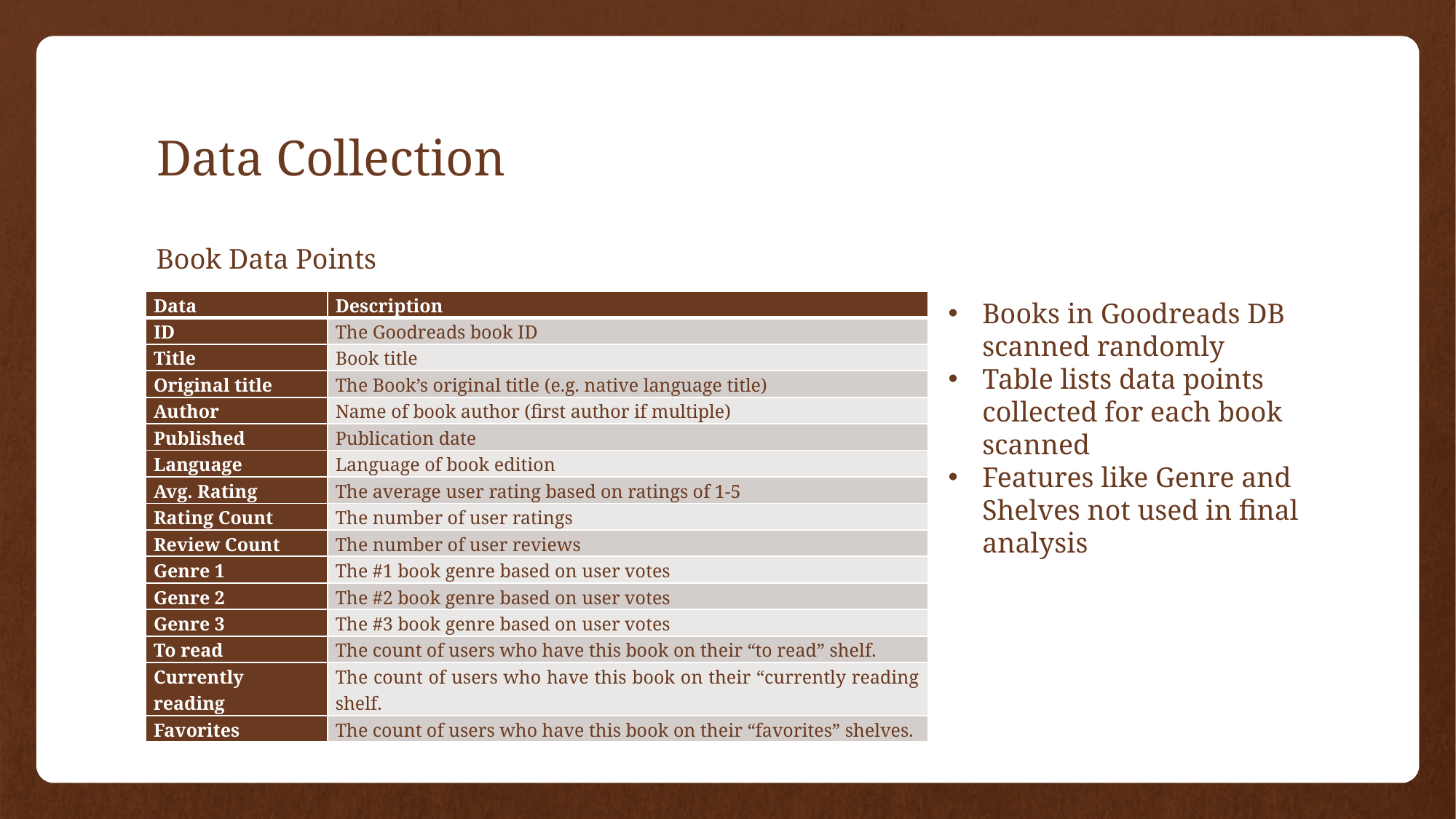

# Data Collection
Book Data Points
| Data | Description |
| --- | --- |
| ID | The Goodreads book ID |
| Title | Book title |
| Original title | The Book’s original title (e.g. native language title) |
| Author | Name of book author (first author if multiple) |
| Published | Publication date |
| Language | Language of book edition |
| Avg. Rating | The average user rating based on ratings of 1-5 |
| Rating Count | The number of user ratings |
| Review Count | The number of user reviews |
| Genre 1 | The #1 book genre based on user votes |
| Genre 2 | The #2 book genre based on user votes |
| Genre 3 | The #3 book genre based on user votes |
| To read | The count of users who have this book on their “to read” shelf. |
| Currently reading | The count of users who have this book on their “currently reading shelf. |
| Favorites | The count of users who have this book on their “favorites” shelves. |
Books in Goodreads DB scanned randomly
Table lists data points collected for each book scanned
Features like Genre and Shelves not used in final analysis